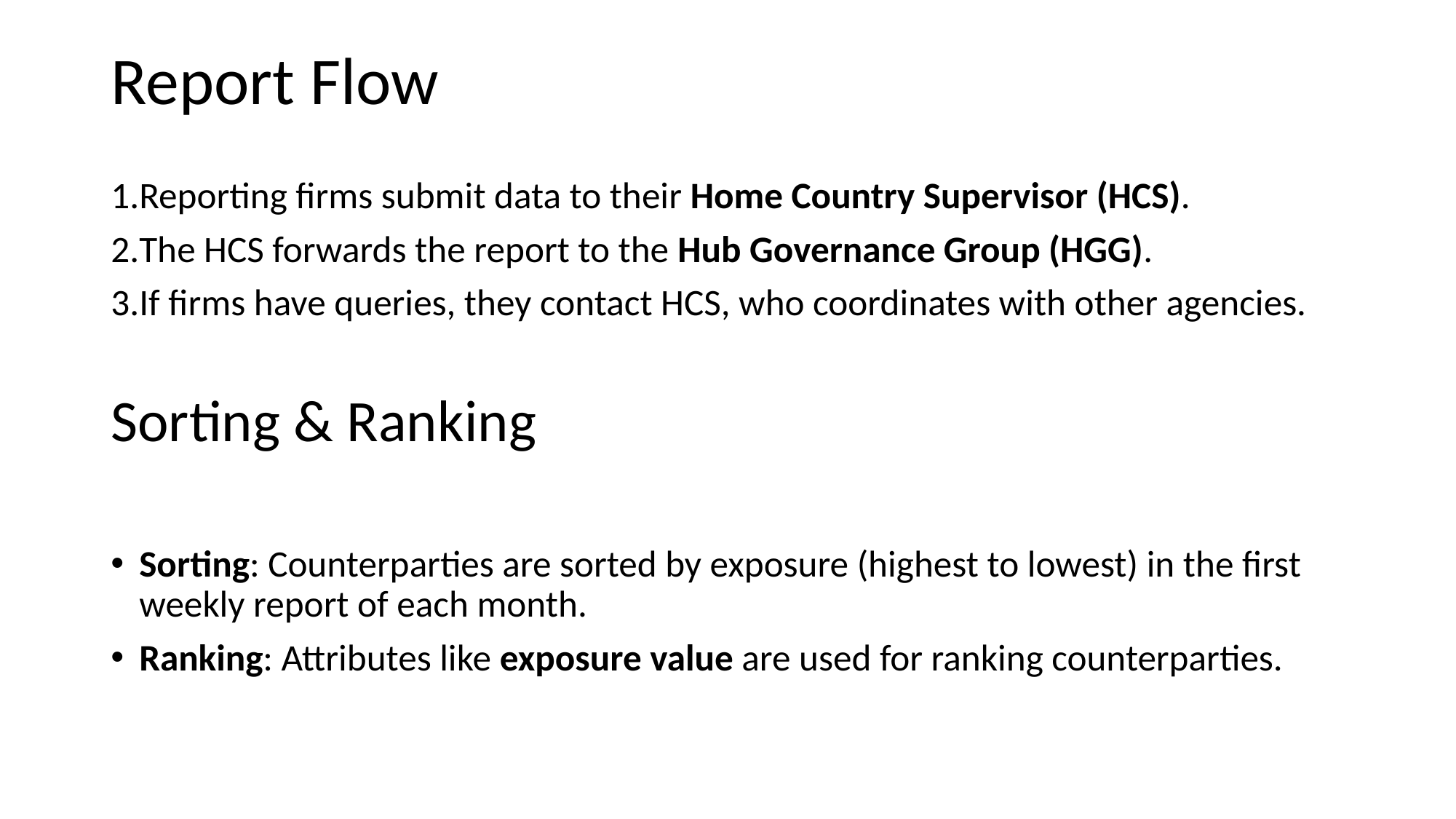

# Report Flow
Reporting firms submit data to their Home Country Supervisor (HCS).
The HCS forwards the report to the Hub Governance Group (HGG).
If firms have queries, they contact HCS, who coordinates with other agencies.

Sorting & Ranking

Sorting: Counterparties are sorted by exposure (highest to lowest) in the first weekly report of each month.
Ranking: Attributes like exposure value are used for ranking counterparties.